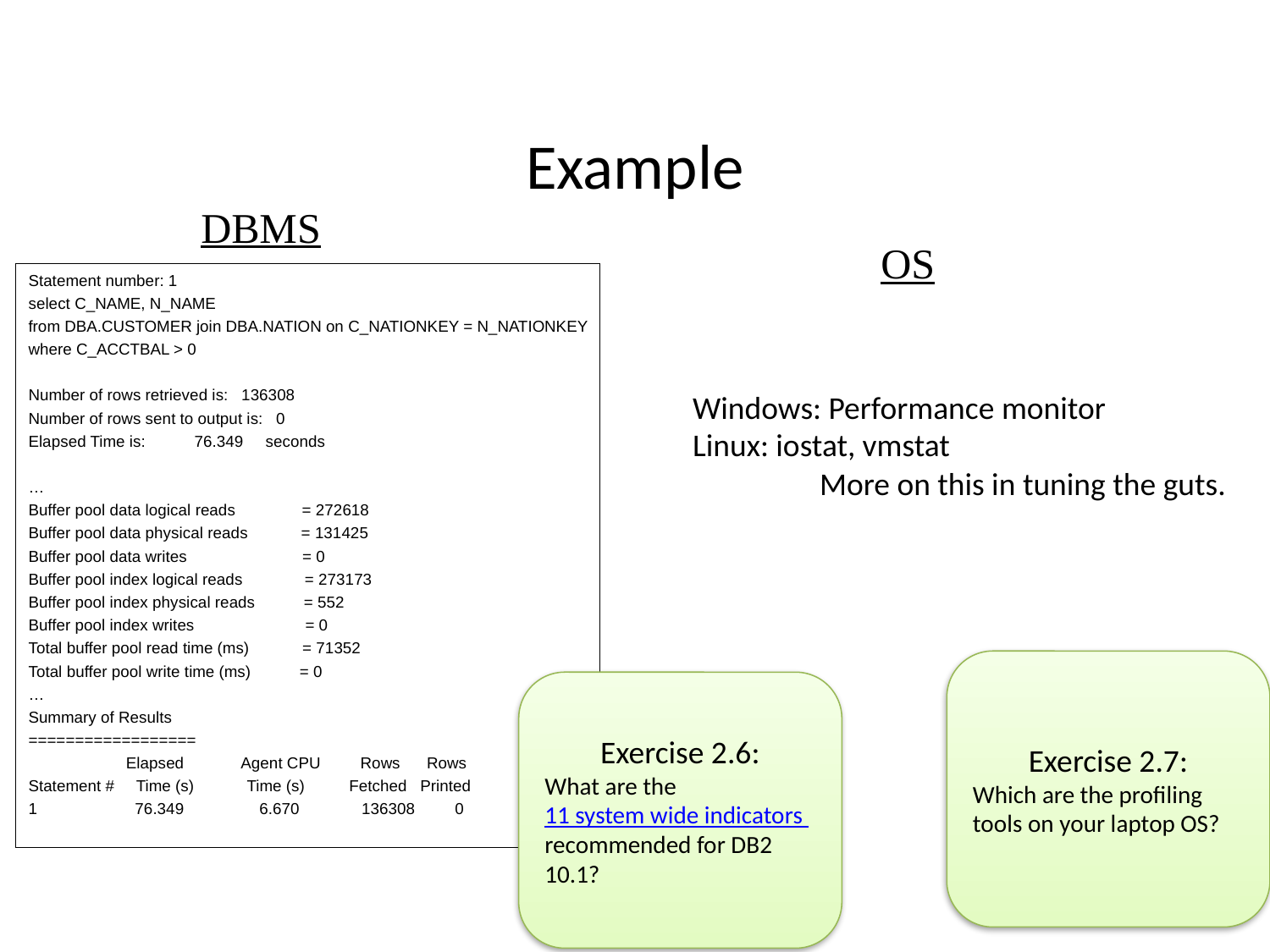

# Example
DBMS
OS
Statement number: 1
select C_NAME, N_NAME
from DBA.CUSTOMER join DBA.NATION on C_NATIONKEY = N_NATIONKEY
where C_ACCTBAL > 0

Number of rows retrieved is:   136308
Number of rows sent to output is:   0
Elapsed Time is:           76.349     seconds

…
Buffer pool data logical reads               = 272618
Buffer pool data physical reads            = 131425
Buffer pool data writes                          = 0
Buffer pool index logical reads              = 273173
Buffer pool index physical reads           = 552
Buffer pool index writes                         = 0
Total buffer pool read time (ms)            = 71352
Total buffer pool write time (ms)           = 0
…
Summary of Results
==================
                      Elapsed             Agent CPU         Rows      Rows
Statement #     Time (s)            Time (s)          Fetched   Printed
1                      76.349                 6.670              136308         0

Windows: Performance monitor
Linux: iostat, vmstat
	More on this in tuning the guts.
Exercise 2.7:
Which are the profiling tools on your laptop OS?
Exercise 2.6:
What are the 11 system wide indicators recommended for DB2 10.1?